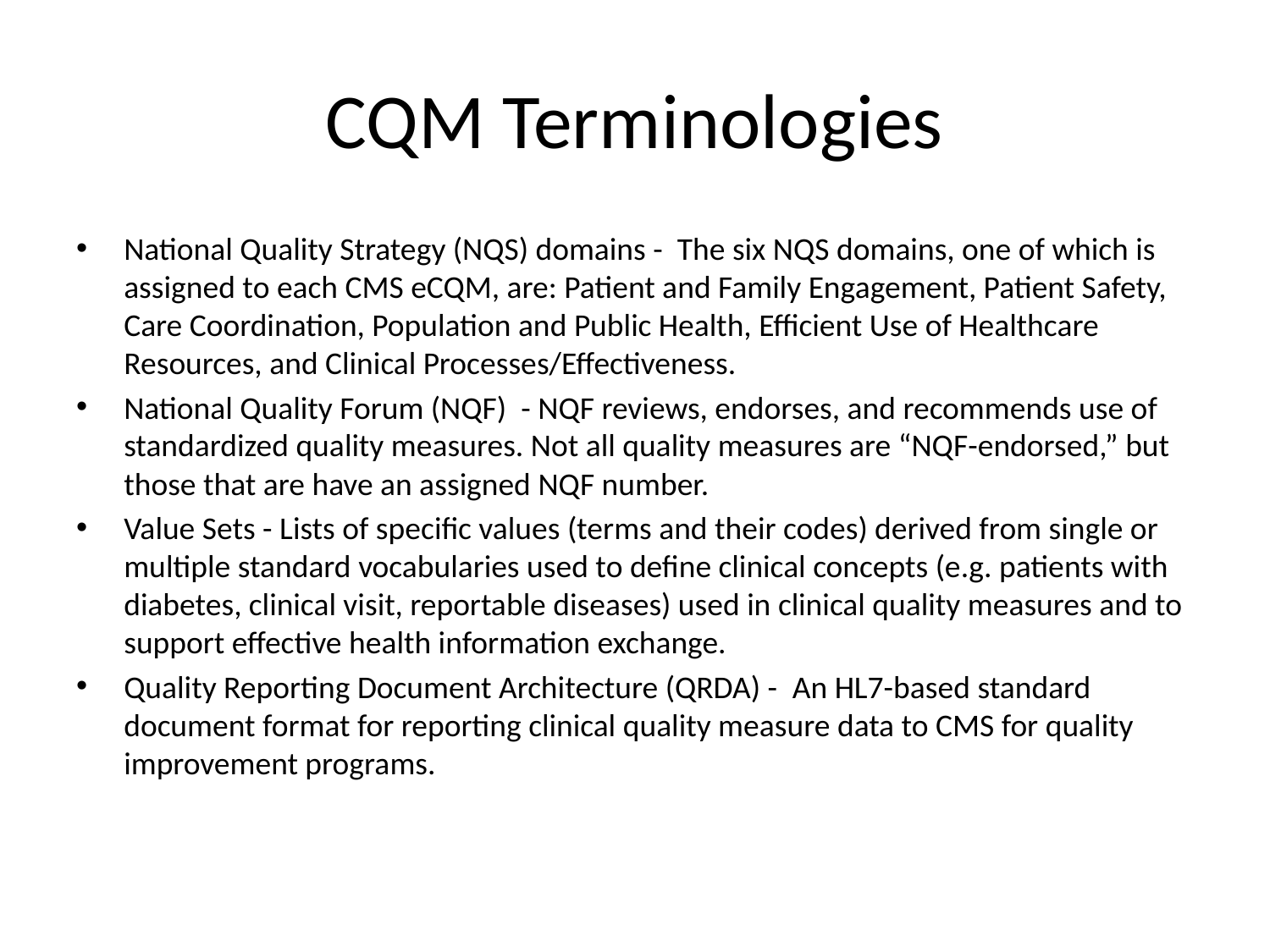

# CQM Terminologies
National Quality Strategy (NQS) domains -  The six NQS domains, one of which is assigned to each CMS eCQM, are: Patient and Family Engagement, Patient Safety, Care Coordination, Population and Public Health, Efficient Use of Healthcare Resources, and Clinical Processes/Effectiveness.
National Quality Forum (NQF)  - NQF reviews, endorses, and recommends use of standardized quality measures. Not all quality measures are “NQF-endorsed,” but those that are have an assigned NQF number.
Value Sets - Lists of specific values (terms and their codes) derived from single or multiple standard vocabularies used to define clinical concepts (e.g. patients with diabetes, clinical visit, reportable diseases) used in clinical quality measures and to support effective health information exchange.
Quality Reporting Document Architecture (QRDA) -  An HL7-based standard document format for reporting clinical quality measure data to CMS for quality improvement programs.